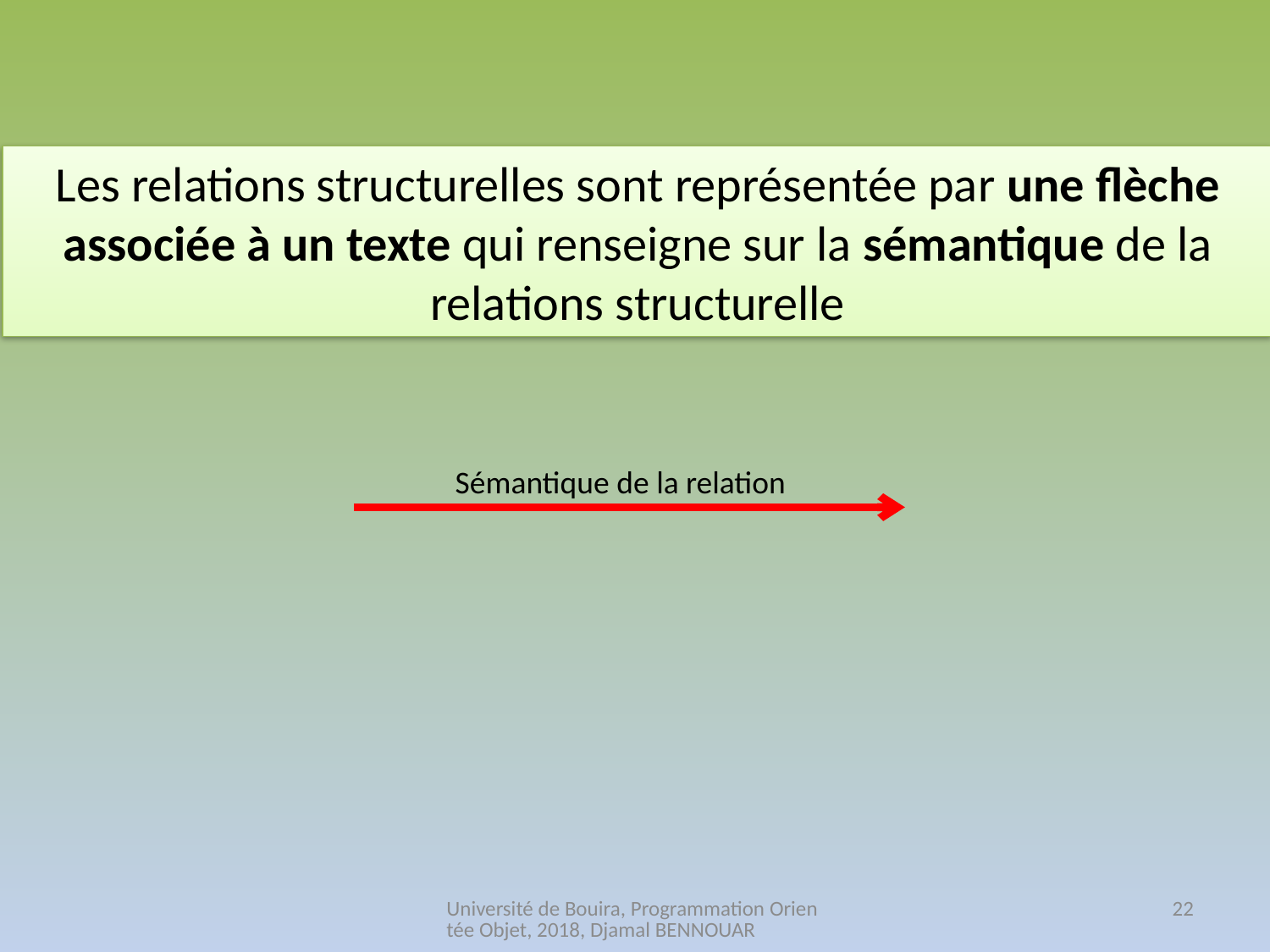

Les relations structurelles sont représentée par une flèche associée à un texte qui renseigne sur la sémantique de la relations structurelle
Sémantique de la relation
Université de Bouira, Programmation Orientée Objet, 2018, Djamal BENNOUAR
22